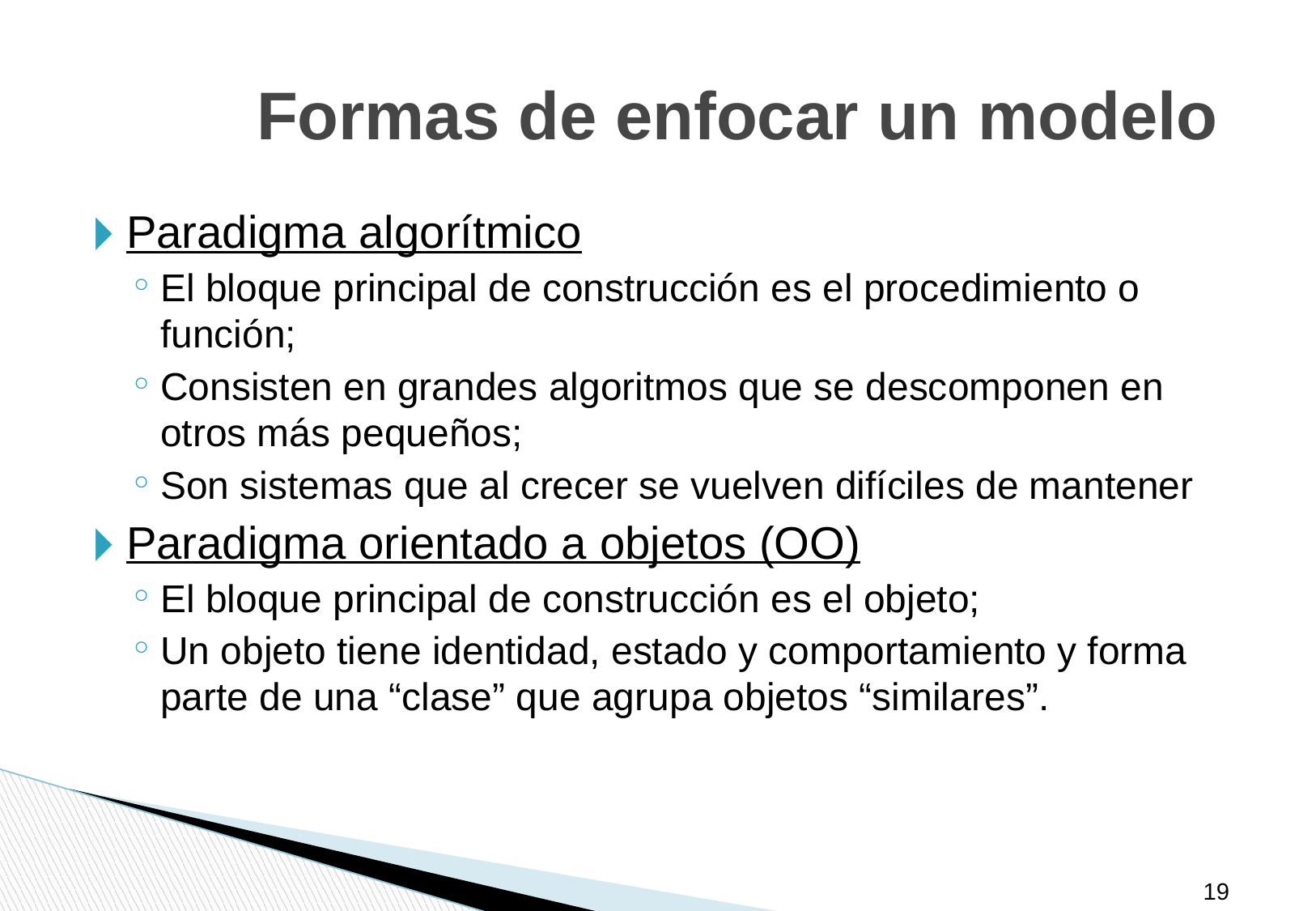

# Formas de enfocar un modelo
Paradigma algorítmico
El bloque principal de construcción es el procedimiento o función;
Consisten en grandes algoritmos que se descomponen en otros más pequeños;
Son sistemas que al crecer se vuelven difíciles de mantener
Paradigma orientado a objetos (OO)
El bloque principal de construcción es el objeto;
Un objeto tiene identidad, estado y comportamiento y forma parte de una “clase” que agrupa objetos “similares”.

19